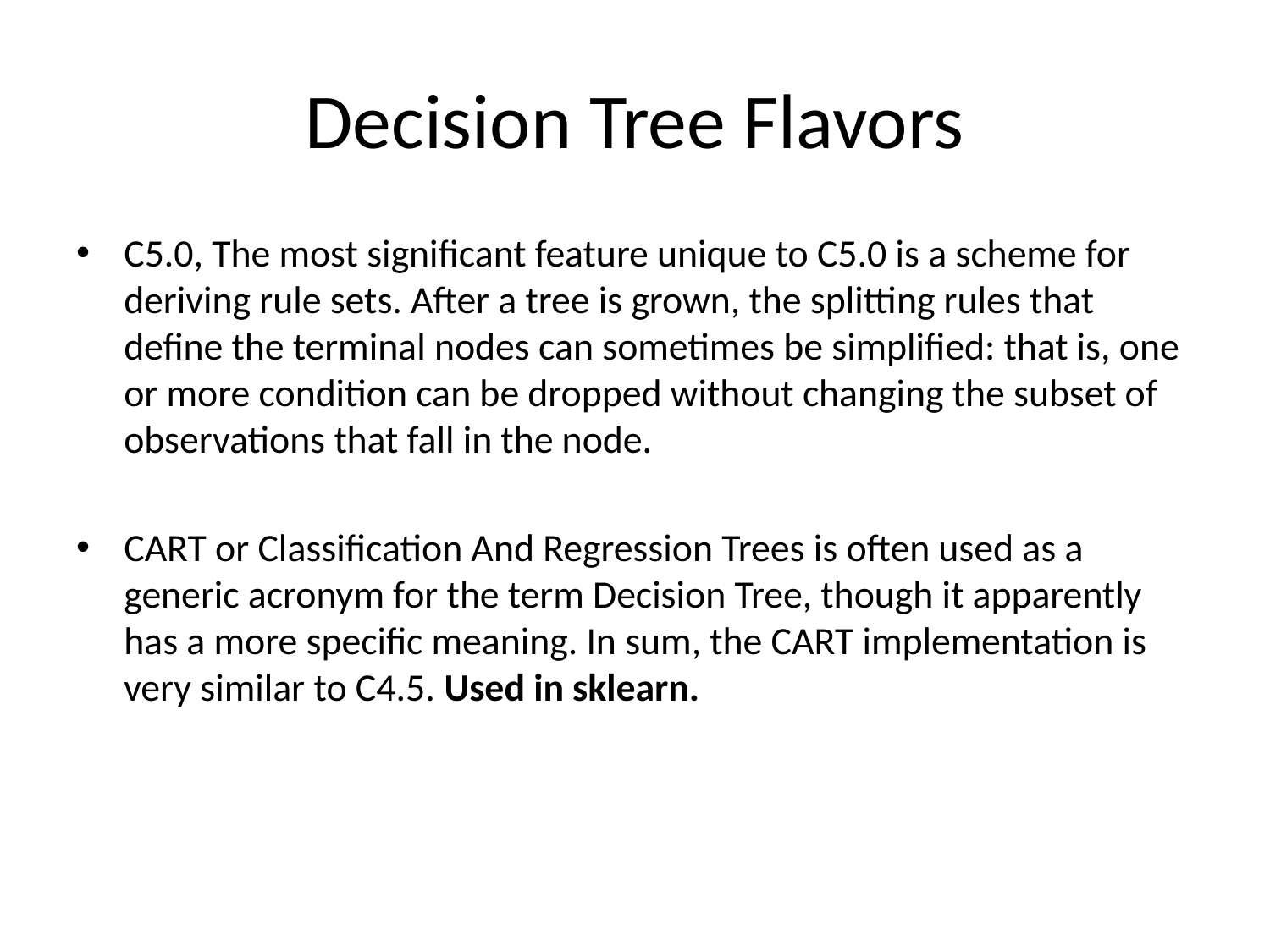

# Decision Tree Flavors
C5.0, The most significant feature unique to C5.0 is a scheme for deriving rule sets. After a tree is grown, the splitting rules that define the terminal nodes can sometimes be simplified: that is, one or more condition can be dropped without changing the subset of observations that fall in the node.

CART or Classification And Regression Trees is often used as a generic acronym for the term Decision Tree, though it apparently has a more specific meaning. In sum, the CART implementation is very similar to C4.5. Used in sklearn.